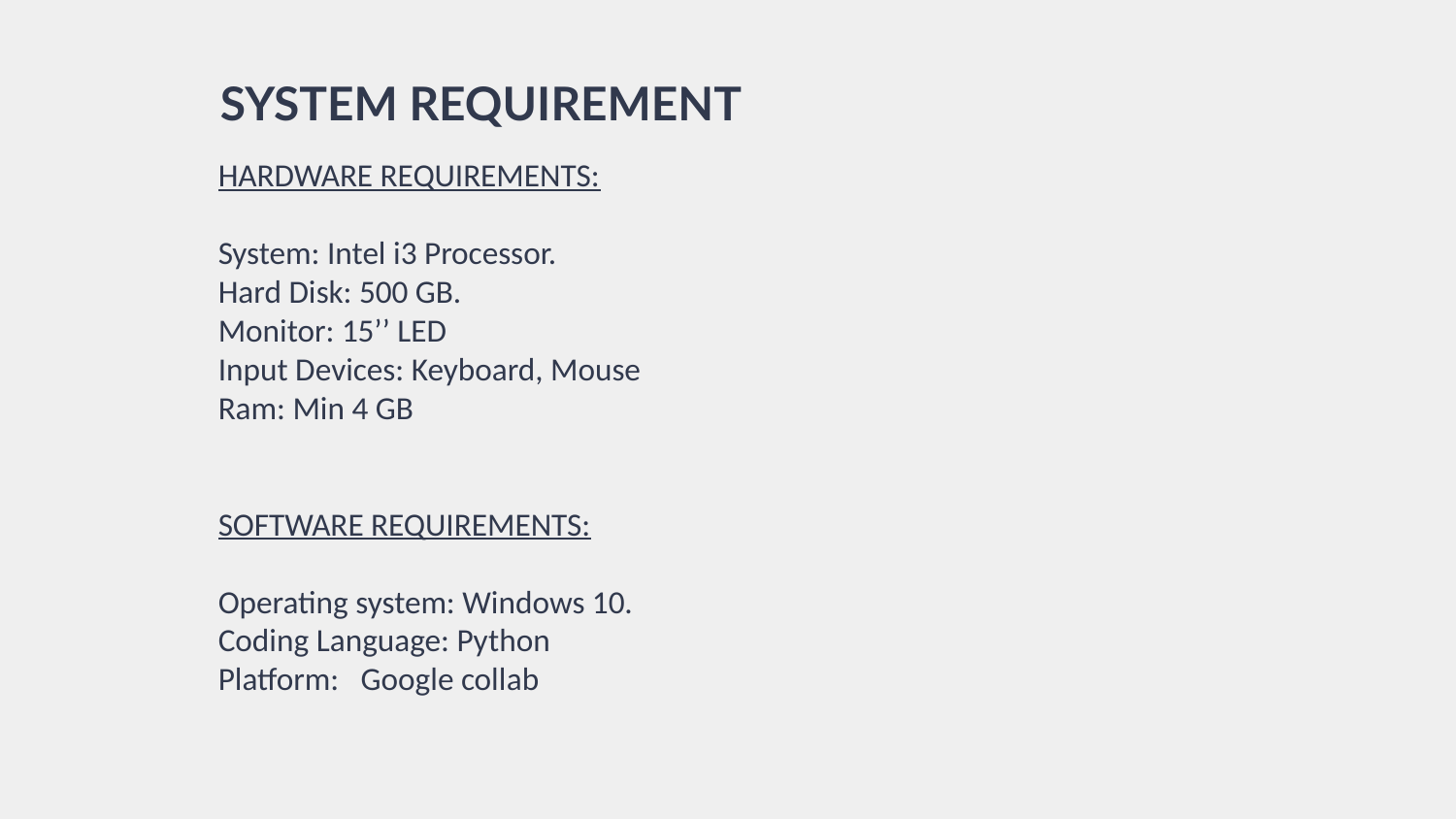

# SYSTEM REQUIREMENT
HARDWARE REQUIREMENTS:

System: Intel i3 Processor.
Hard Disk: 500 GB.
Monitor: 15’’ LED
Input Devices: Keyboard, Mouse
Ram: Min 4 GB

SOFTWARE REQUIREMENTS:

Operating system: Windows 10.
Coding Language: Python
Platform:   Google collab